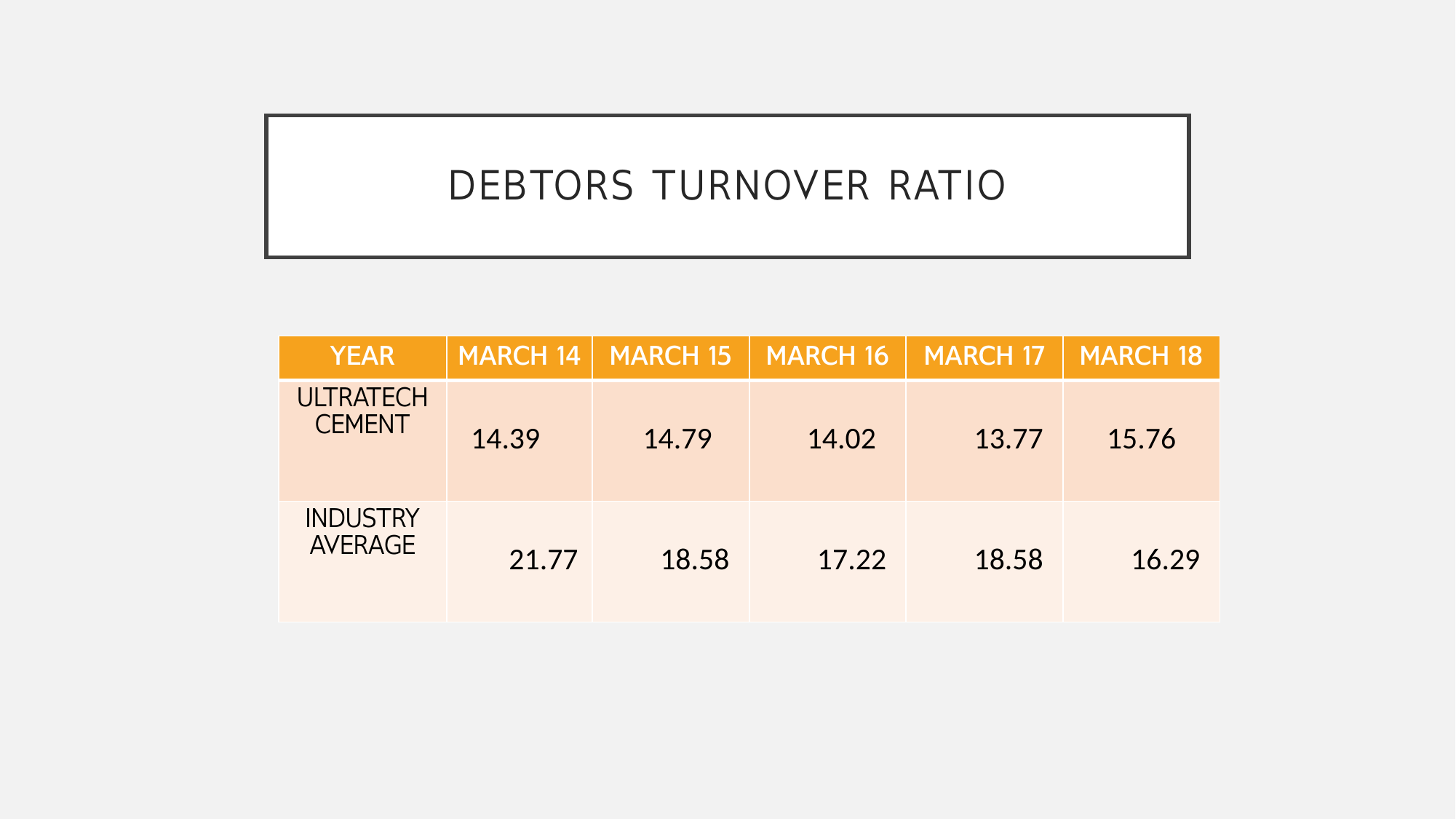

# DEBTORS TURNOVER RATIO
| YEAR | MARCH 14 | MARCH 15 | MARCH 16 | MARCH 17 | MARCH 18 |
| --- | --- | --- | --- | --- | --- |
| ULTRATECH CEMENT | 14.39 | 14.79 | 14.02 | 13.77 | 15.76 |
| INDUSTRY AVERAGE | 21.77 | 18.58 | 17.22 | 18.58 | 16.29 |